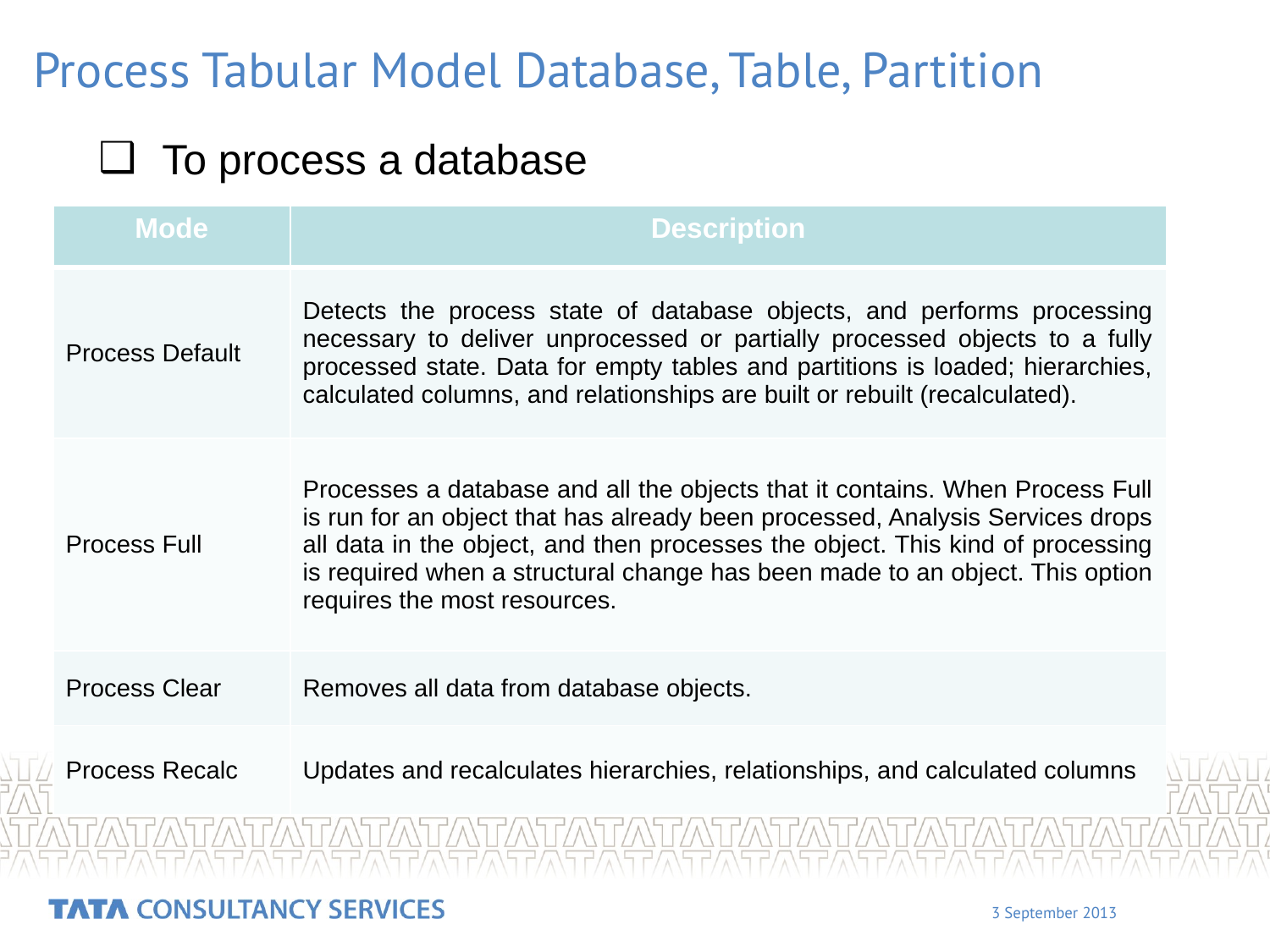

Process Tabular Model Database, Table, Partition
To process a database
| Mode | Description |
| --- | --- |
| Process Default | Detects the process state of database objects, and performs processing necessary to deliver unprocessed or partially processed objects to a fully processed state. Data for empty tables and partitions is loaded; hierarchies, calculated columns, and relationships are built or rebuilt (recalculated). |
| Process Full | Processes a database and all the objects that it contains. When Process Full is run for an object that has already been processed, Analysis Services drops all data in the object, and then processes the object. This kind of processing is required when a structural change has been made to an object. This option requires the most resources. |
| Process Clear | Removes all data from database objects. |
| Process Recalc | Updates and recalculates hierarchies, relationships, and calculated columns |